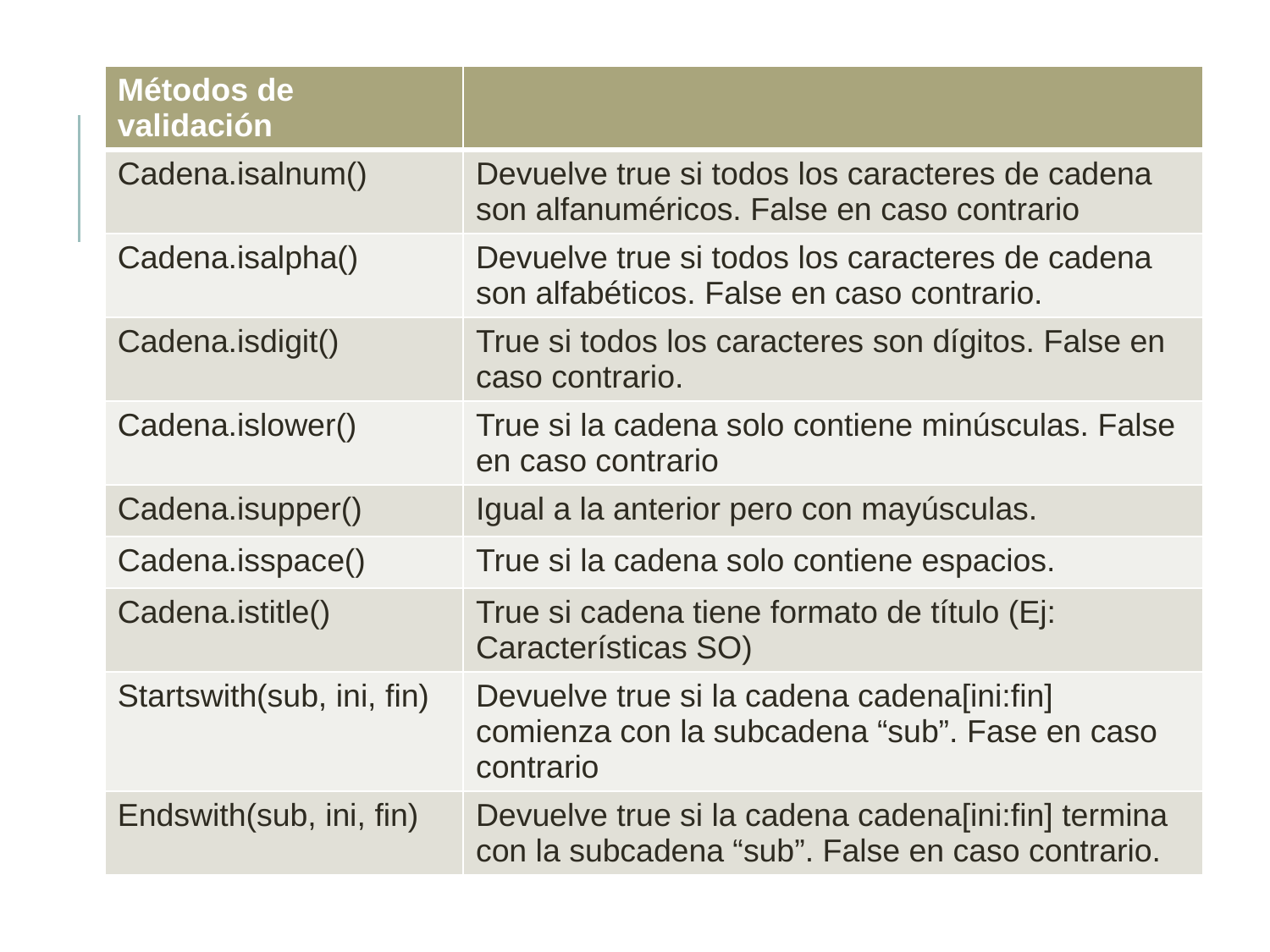

| Métodos de validación |  |
| --- | --- |
| Cadena.isalnum() | Devuelve true si todos los caracteres de cadena son alfanuméricos. False en caso contrario |
| Cadena.isalpha() | Devuelve true si todos los caracteres de cadena son alfabéticos. False en caso contrario. |
| Cadena.isdigit() | True si todos los caracteres son dígitos. False en caso contrario. |
| Cadena.islower() | True si la cadena solo contiene minúsculas. False en caso contrario |
| Cadena.isupper() | Igual a la anterior pero con mayúsculas. |
| Cadena.isspace() | True si la cadena solo contiene espacios. |
| Cadena.istitle() | True si cadena tiene formato de título (Ej: Características SO) |
| Startswith(sub, ini, fin) | Devuelve true si la cadena cadena[ini:fin] comienza con la subcadena “sub”. Fase en caso contrario |
| Endswith(sub, ini, fin) | Devuelve true si la cadena cadena[ini:fin] termina con la subcadena “sub”. False en caso contrario. |